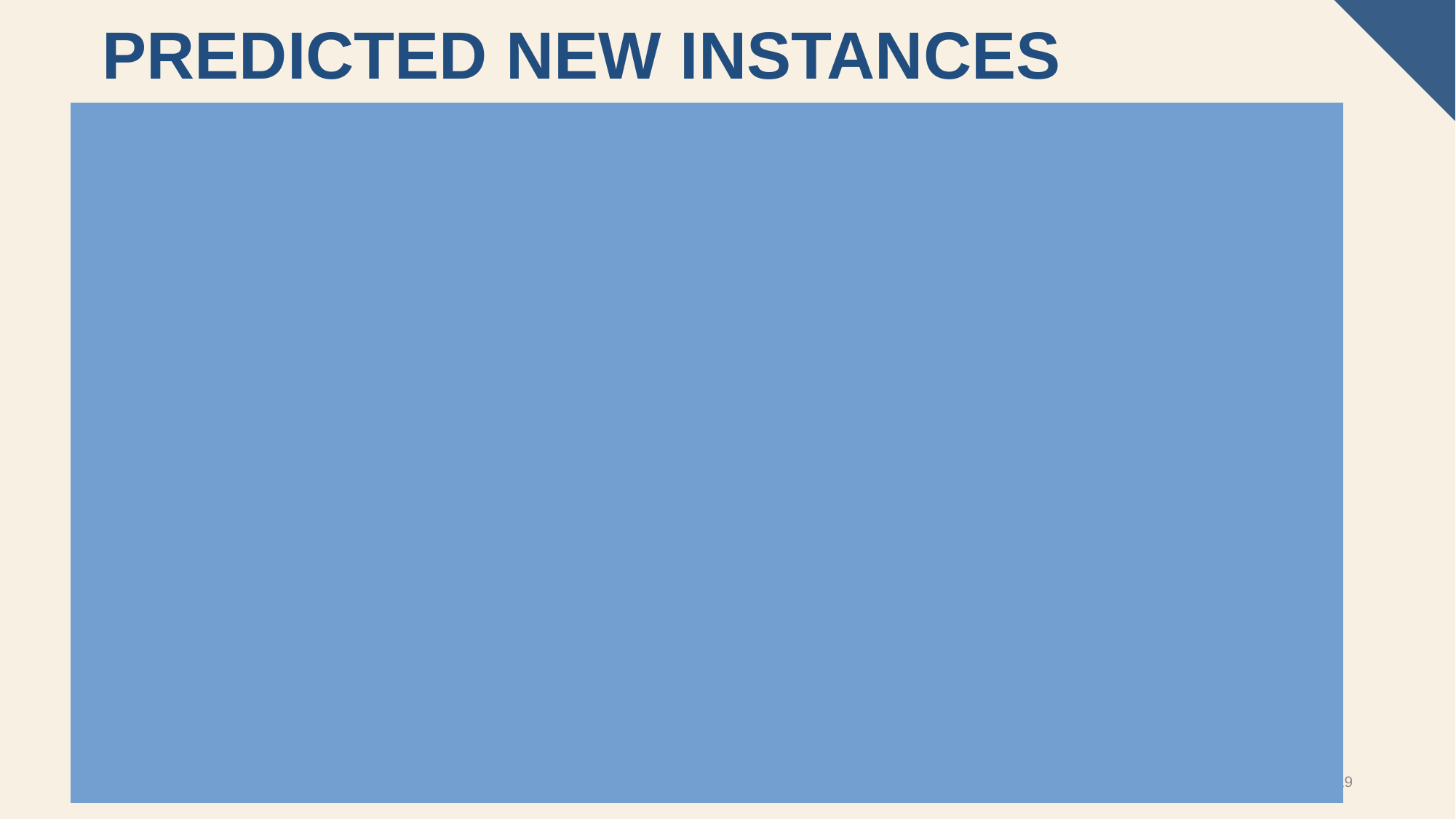

# Predicted new instances
In the wine classification project, predicted new instances refer to the application of trained classification models to predict the class labels of previously unseen wine samples. These new instances typically consist of data points with chemical attributes similar to those in the original dataset but were not included in the training phase. By feeding these new instances into the trained models, such as logistic regression, decision trees, or SVMs, the models make predictions about which class each new sample belongs to. The predicted classes provide insights into how well the models generalize to unseen data and whether they effectively capture the underlying patterns in the wine dataset. Visualizing the predicted classes for new instances allows for a quick assessment of model performance and aids in understanding how the models categorize wine samples based on their chemical properties.
19